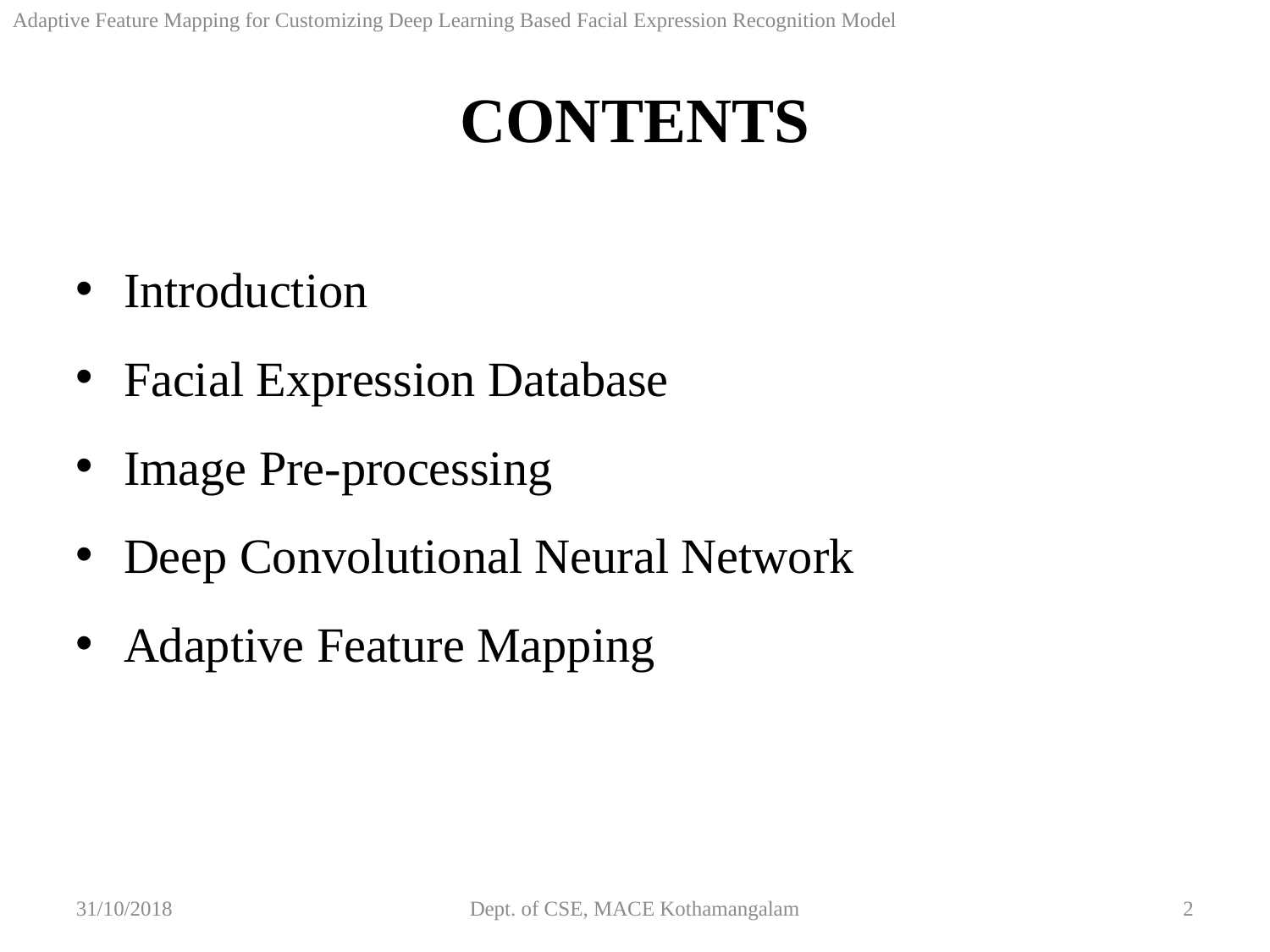

Adaptive Feature Mapping for Customizing Deep Learning Based Facial Expression Recognition Model
CONTENTS
Introduction
Facial Expression Database
Image Pre-processing
Deep Convolutional Neural Network
Adaptive Feature Mapping
31/10/2018
Dept. of CSE, MACE Kothamangalam
2